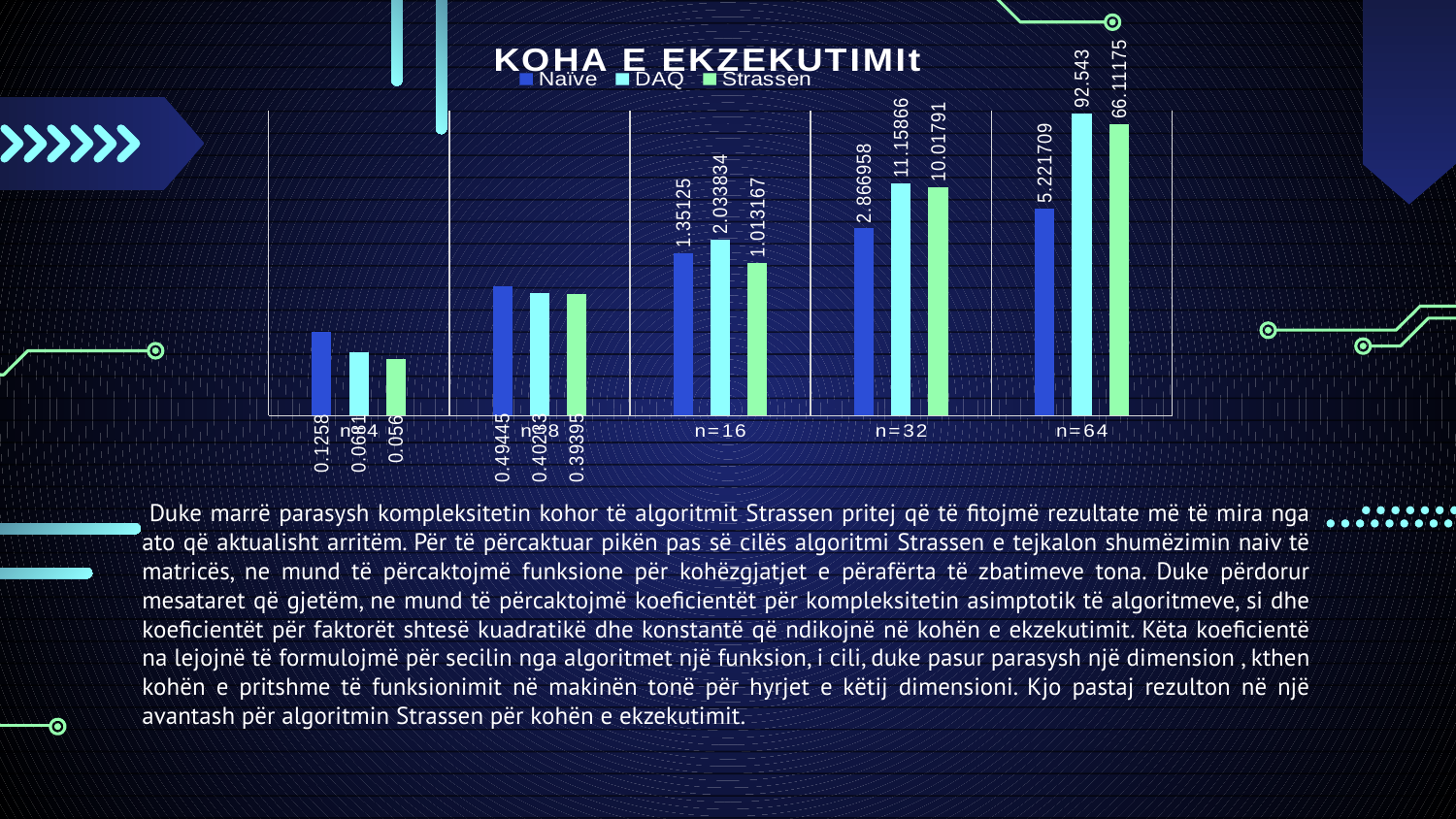

### Chart: KOHA E EKZEKUTIMIt

| Category | Naïve | DAQ | Strassen |
|---|---|---|---|
| n=4 | 0.1258 | 0.0681 | 0.056 |
| n=8 | 0.49445 | 0.40233 | 0.39395 |
| n=16 | 1.35125 | 2.033834 | 1.013167 |
| n=32 | 2.866958 | 11.15866 | 10.01791 |
| n=64 | 5.221709 | 92.543 | 66.11175 |
       Duke marrë parasysh kompleksitetin kohor të algoritmit Strassen pritej që të fitojmë rezultate më të mira nga ato që aktualisht arritëm. Për të përcaktuar pikën pas së cilës algoritmi Strassen e tejkalon shumëzimin naiv të matricës, ne mund të përcaktojmë funksione për kohëzgjatjet e përafërta të zbatimeve tona. Duke përdorur mesataret që gjetëm, ne mund të përcaktojmë koeficientët për kompleksitetin asimptotik të algoritmeve, si dhe koeficientët për faktorët shtesë kuadratikë dhe konstantë që ndikojnë në kohën e ekzekutimit. Këta koeficientë na lejojnë të formulojmë për secilin nga algoritmet një funksion, i cili, duke pasur parasysh një dimension , kthen kohën e pritshme të funksionimit në makinën tonë për hyrjet e këtij dimensioni. Kjo pastaj rezulton në një avantash për algoritmin Strassen për kohën e ekzekutimit.